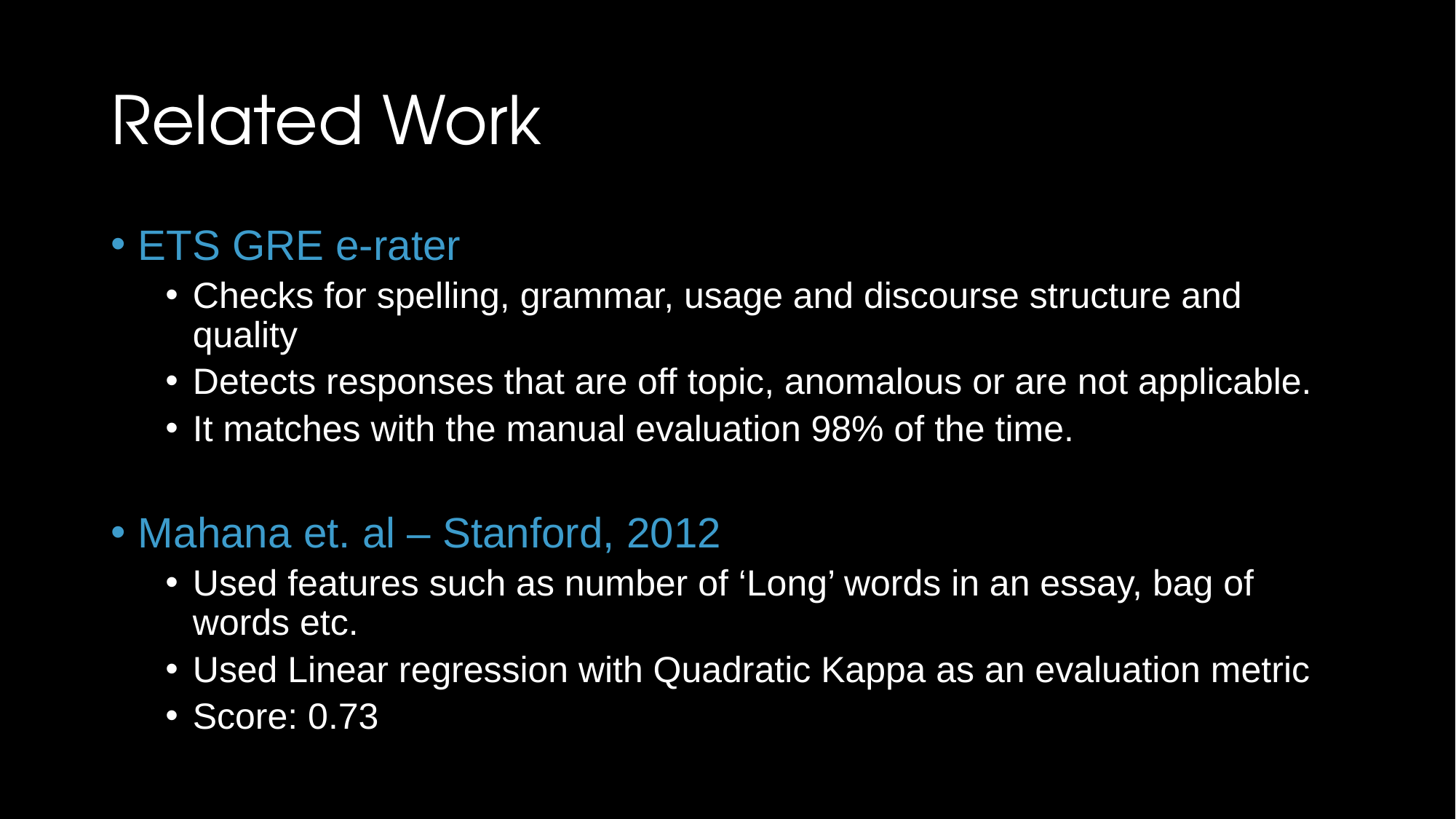

# Related Work
ETS GRE e-rater
Checks for spelling, grammar, usage and discourse structure and quality
Detects responses that are off topic, anomalous or are not applicable.
It matches with the manual evaluation 98% of the time.

Mahana et. al – Stanford, 2012
Used features such as number of ‘Long’ words in an essay, bag of words etc.
Used Linear regression with Quadratic Kappa as an evaluation metric
Score: 0.73